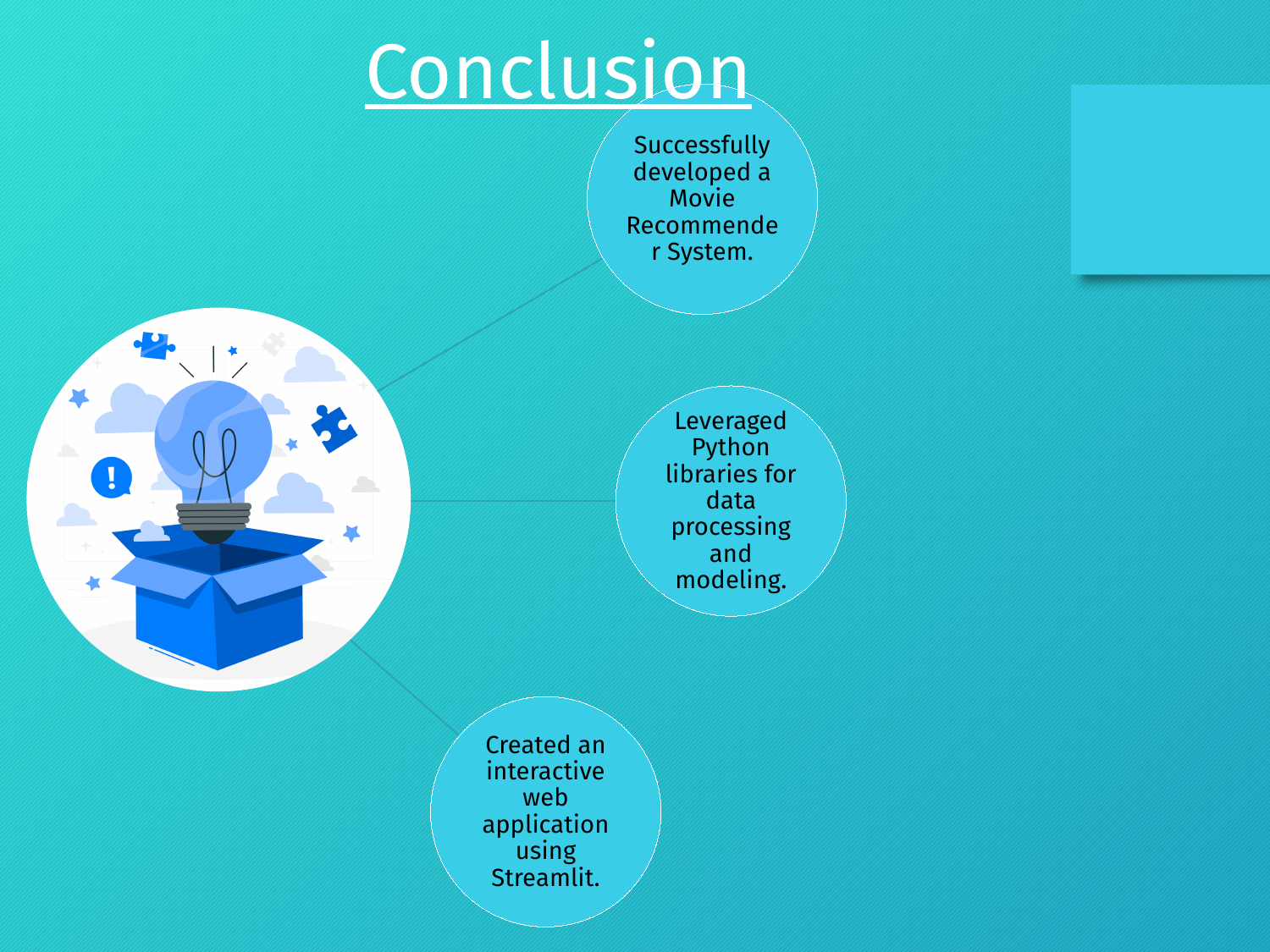

Conclusion
Successfully developed a Movie Recommender System.
Leveraged Python libraries for data processing and modeling.
Created an interactive web application using Streamlit.